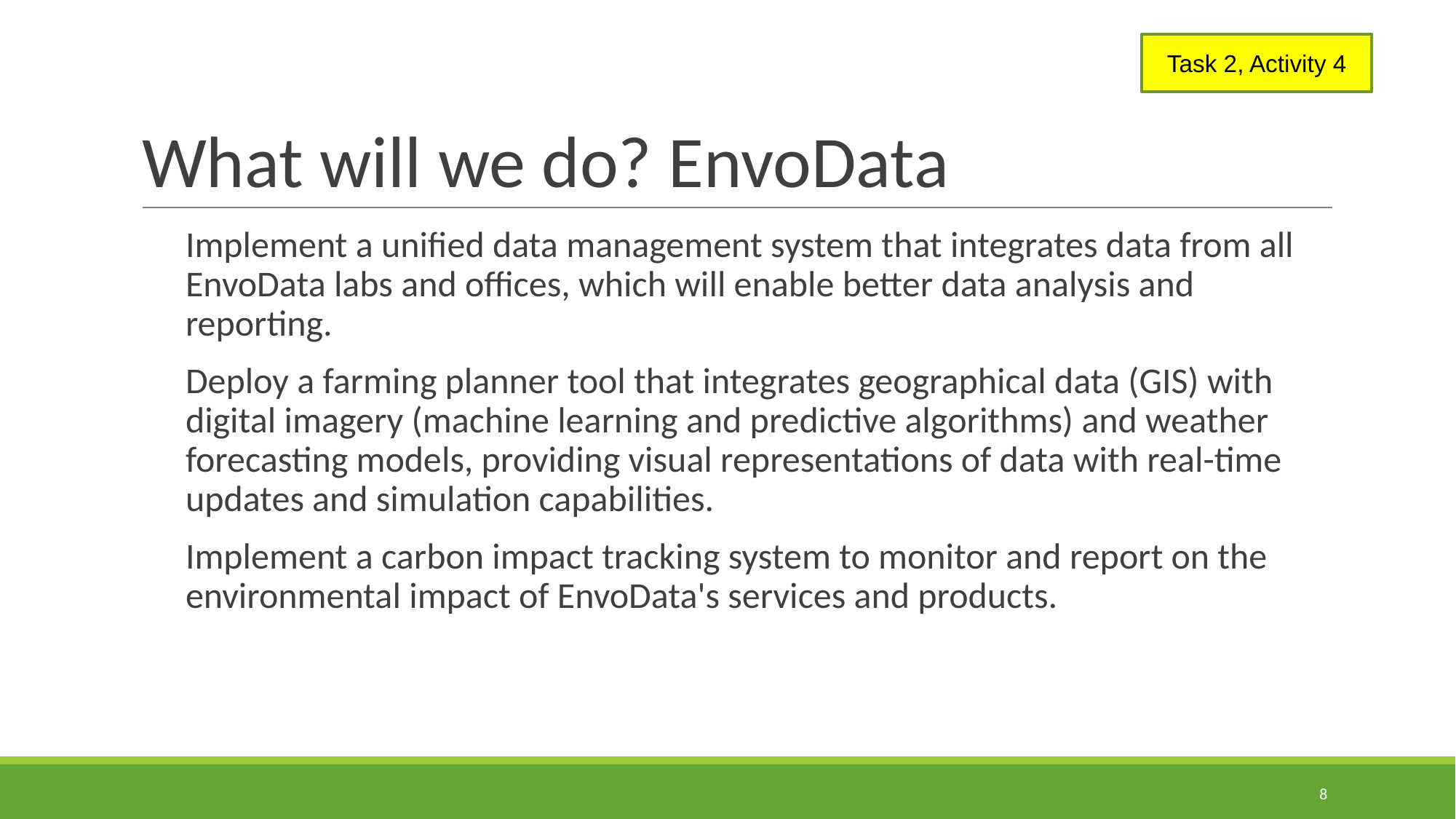

# What will we do? EnvoData
Task 2, Activity 4
Implement a unified data management system that integrates data from all EnvoData labs and offices, which will enable better data analysis and reporting.
Deploy a farming planner tool that integrates geographical data (GIS) with digital imagery (machine learning and predictive algorithms) and weather forecasting models, providing visual representations of data with real-time updates and simulation capabilities.
Implement a carbon impact tracking system to monitor and report on the environmental impact of EnvoData's services and products.

8